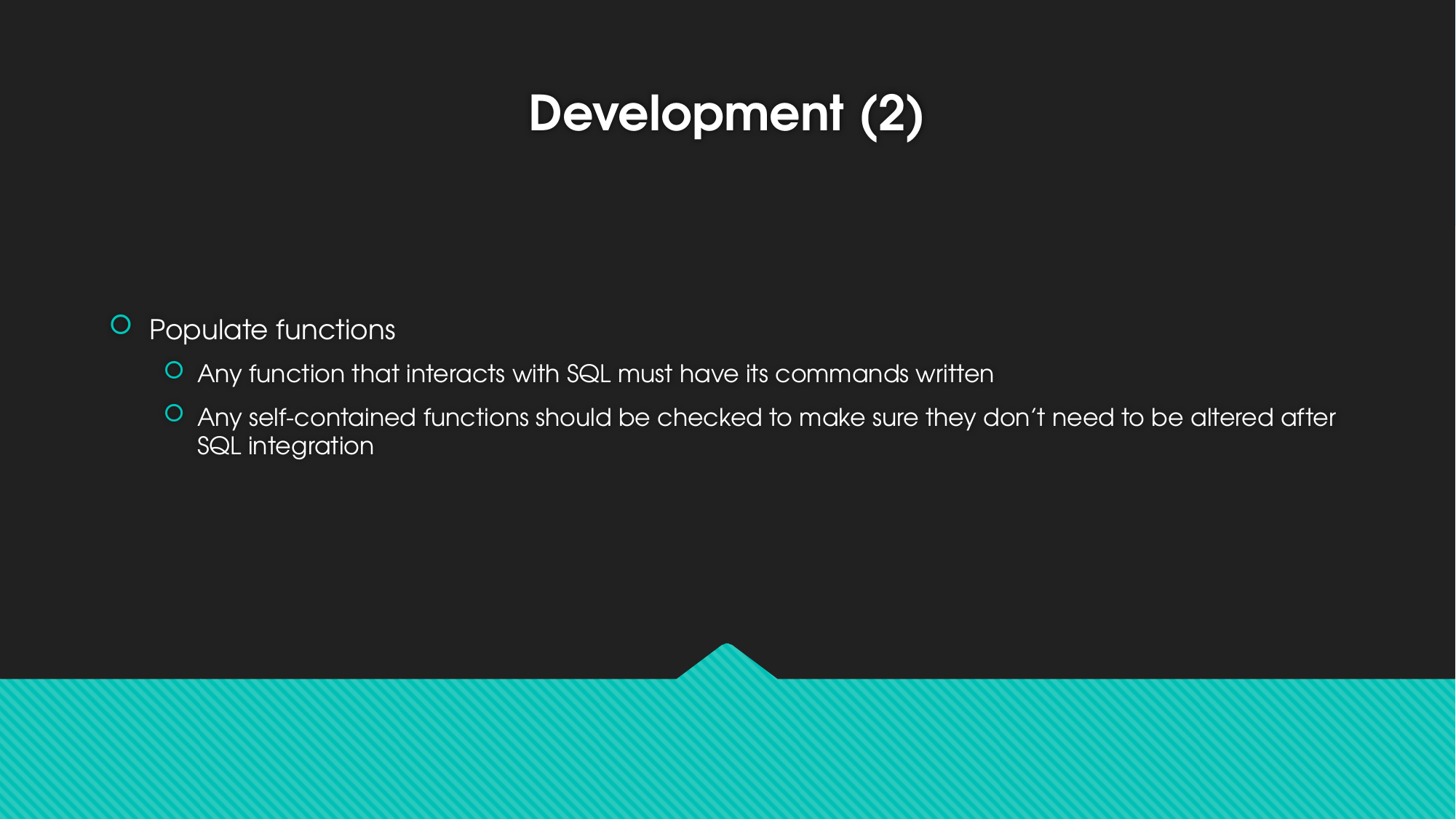

# Development (2)
Populate functions
Any function that interacts with SQL must have its commands written
Any self-contained functions should be checked to make sure they don’t need to be altered after SQL integration